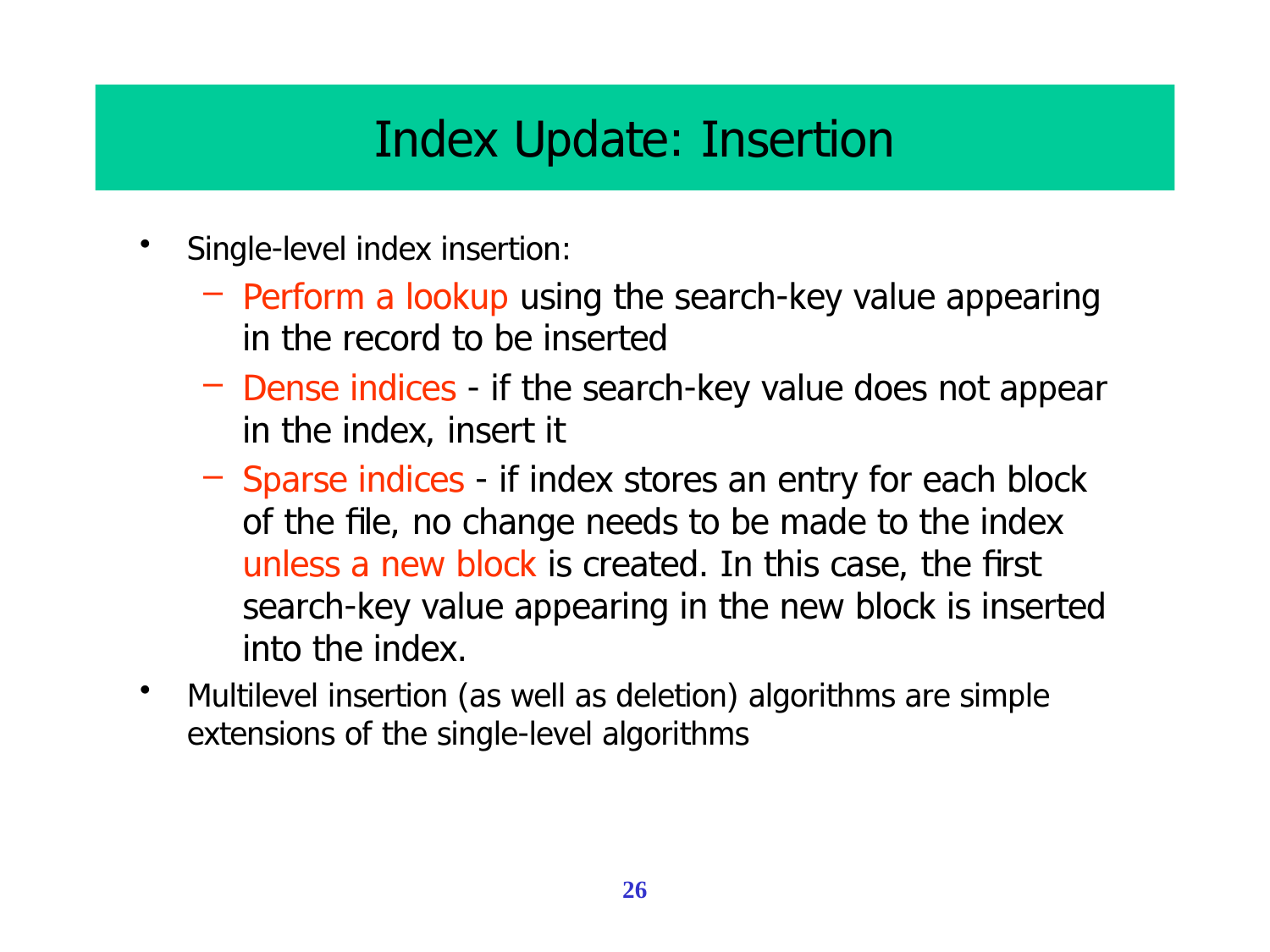

# Index Update: Insertion
Single-level index insertion:
Perform a lookup using the search-key value appearing in the record to be inserted
Dense indices - if the search-key value does not appear in the index, insert it
Sparse indices - if index stores an entry for each block of the file, no change needs to be made to the index unless a new block is created. In this case, the first search-key value appearing in the new block is inserted into the index.
Multilevel insertion (as well as deletion) algorithms are simple extensions of the single-level algorithms
26